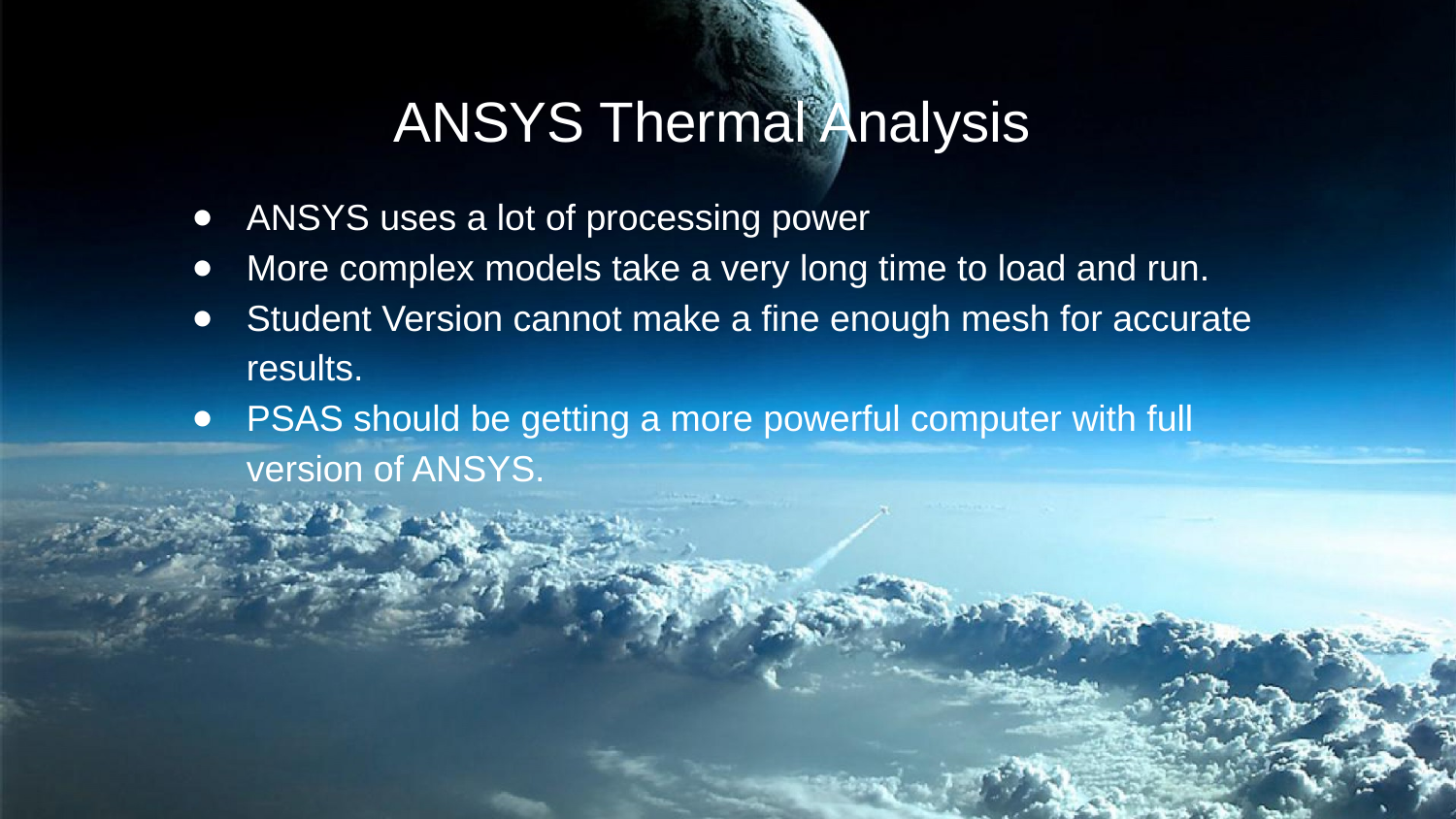

# ANSYS Thermal Analysis
ANSYS uses a lot of processing power
More complex models take a very long time to load and run.
Student Version cannot make a fine enough mesh for accurate results.
PSAS should be getting a more powerful computer with full version of ANSYS.